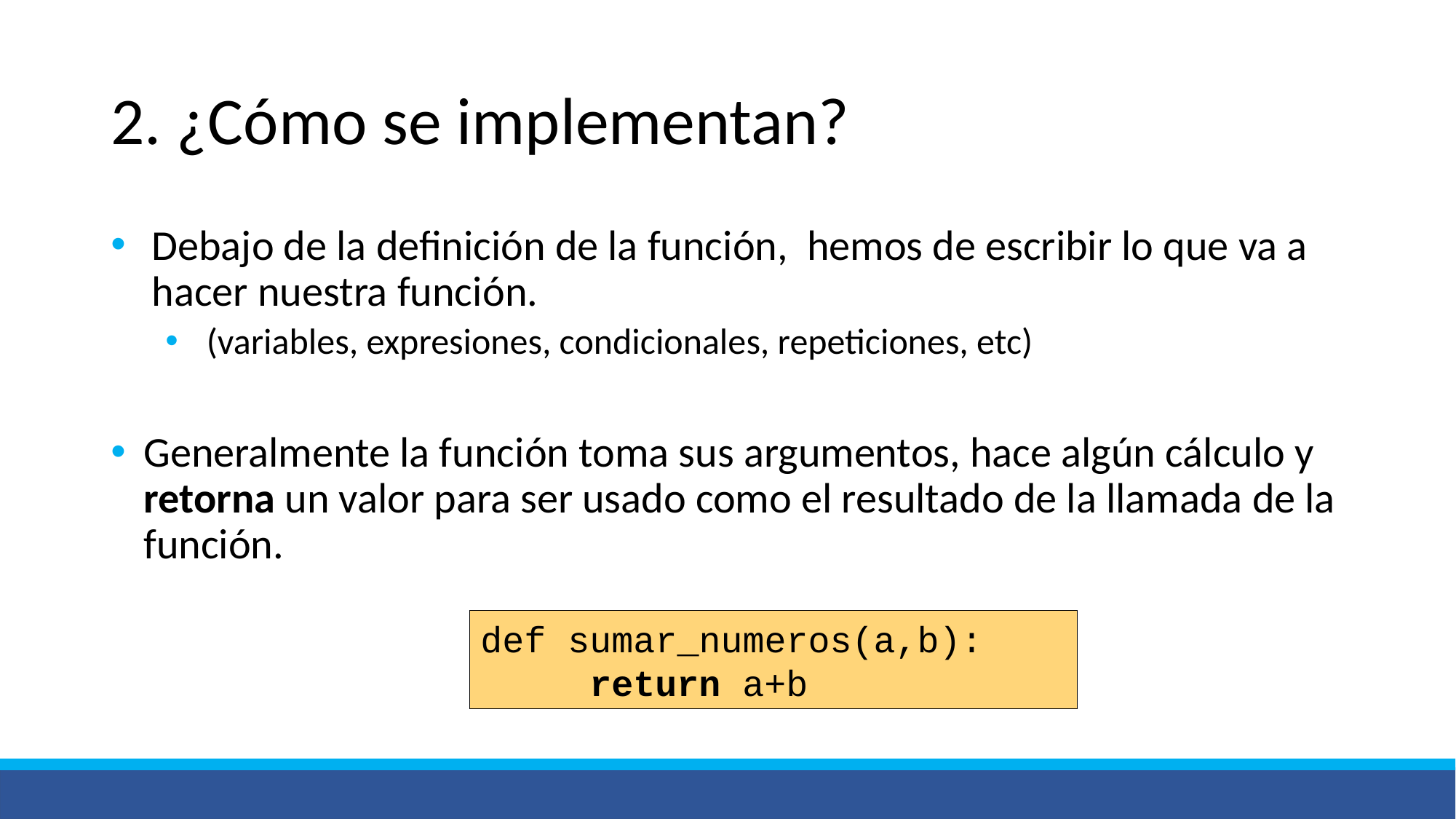

# 2. ¿Cómo se implementan?
Debajo de la definición de la función,  hemos de escribir lo que va a hacer nuestra función.
(variables, expresiones, condicionales, repeticiones, etc)

Generalmente la función toma sus argumentos, hace algún cálculo y retorna un valor para ser usado como el resultado de la llamada de la función.
def sumar_numeros(a,b):
	return a+b